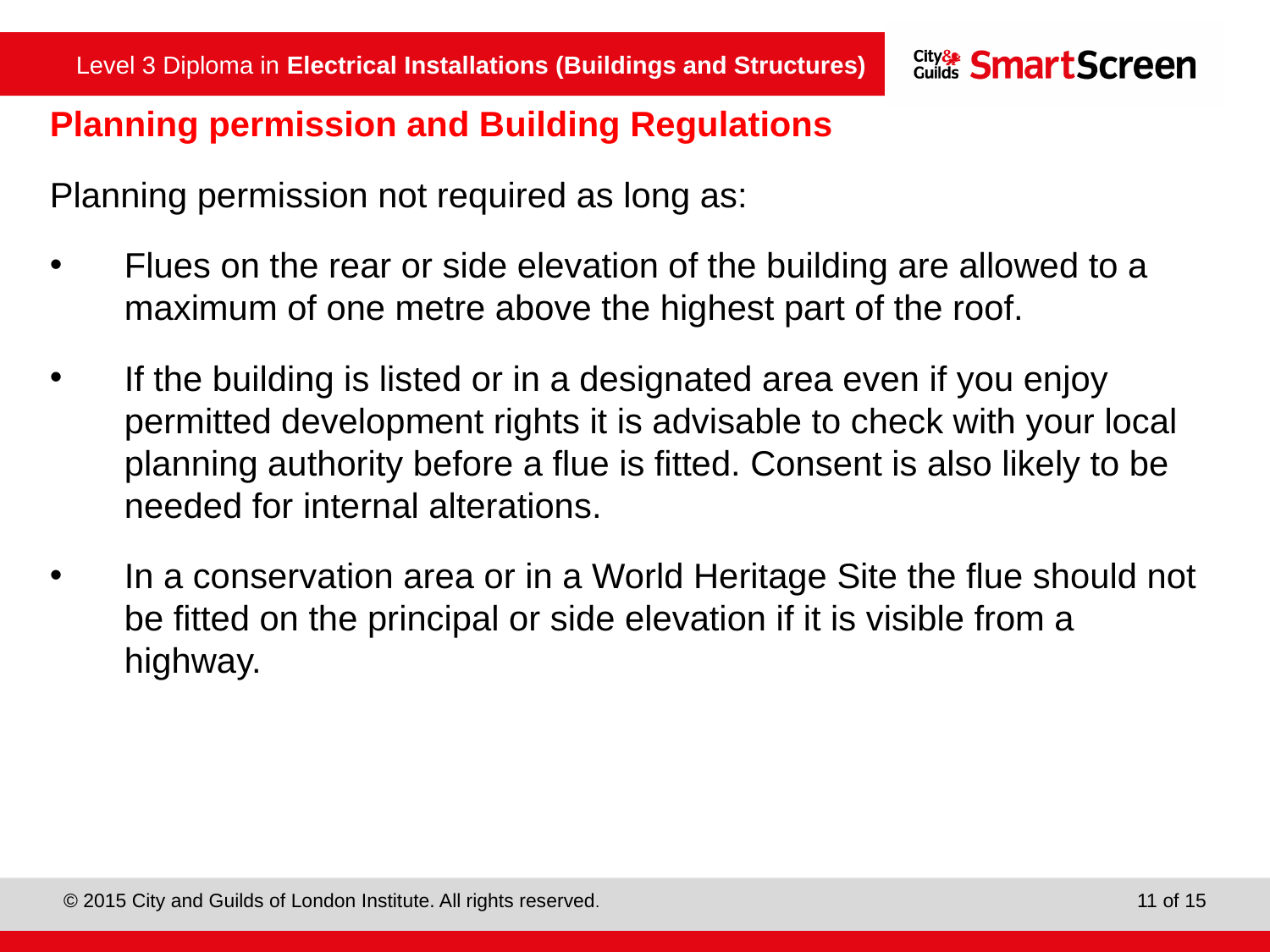

# Planning permission and Building Regulations
Planning permission not required as long as:
Flues on the rear or side elevation of the building are allowed to a maximum of one metre above the highest part of the roof.
If the building is listed or in a designated area even if you enjoy permitted development rights it is advisable to check with your local planning authority before a flue is fitted. Consent is also likely to be needed for internal alterations.
In a conservation area or in a World Heritage Site the flue should not be fitted on the principal or side elevation if it is visible from a highway.